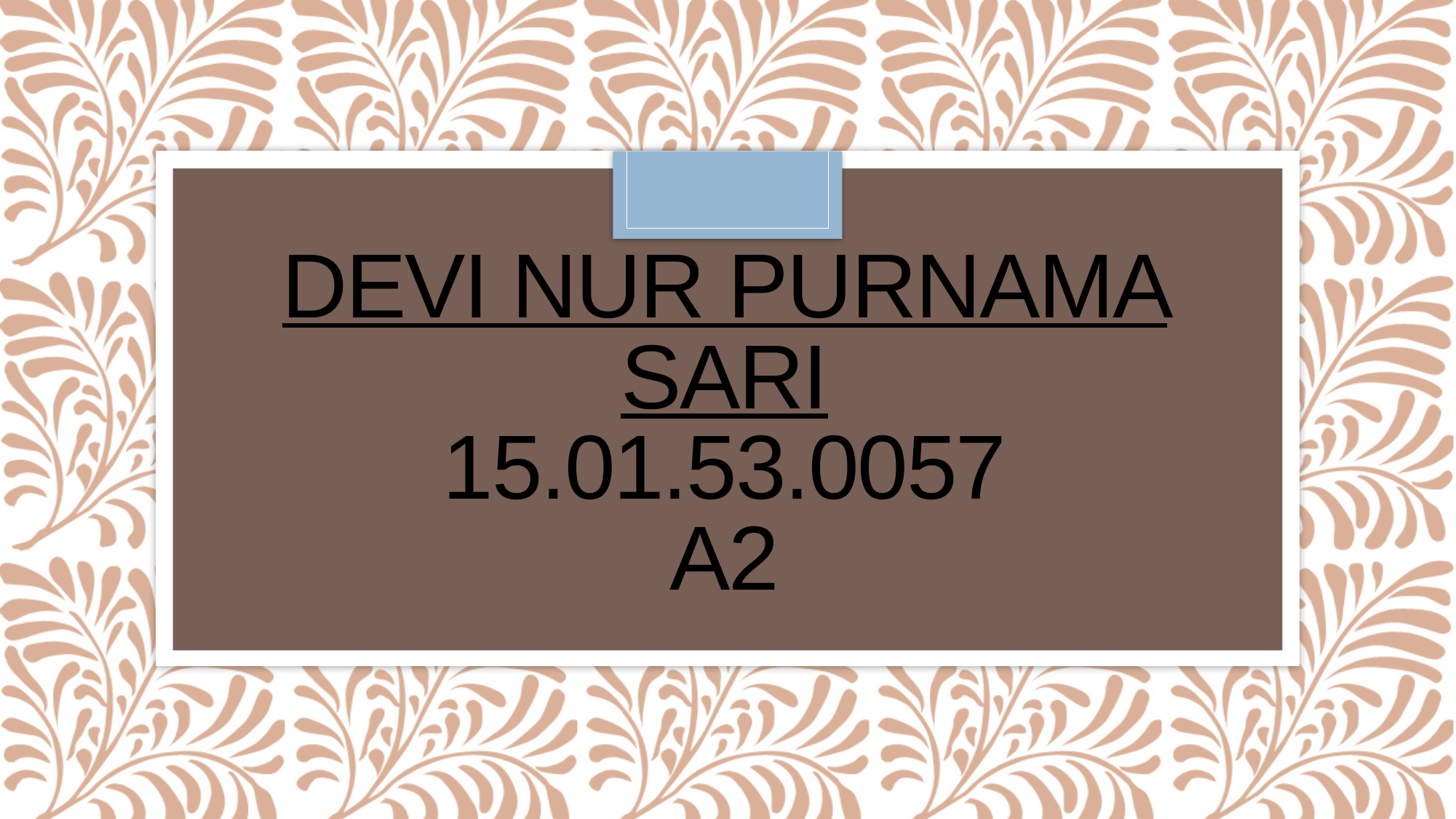

# DEVI NUR PURNAMA SARI 15.01.53.0057 A2